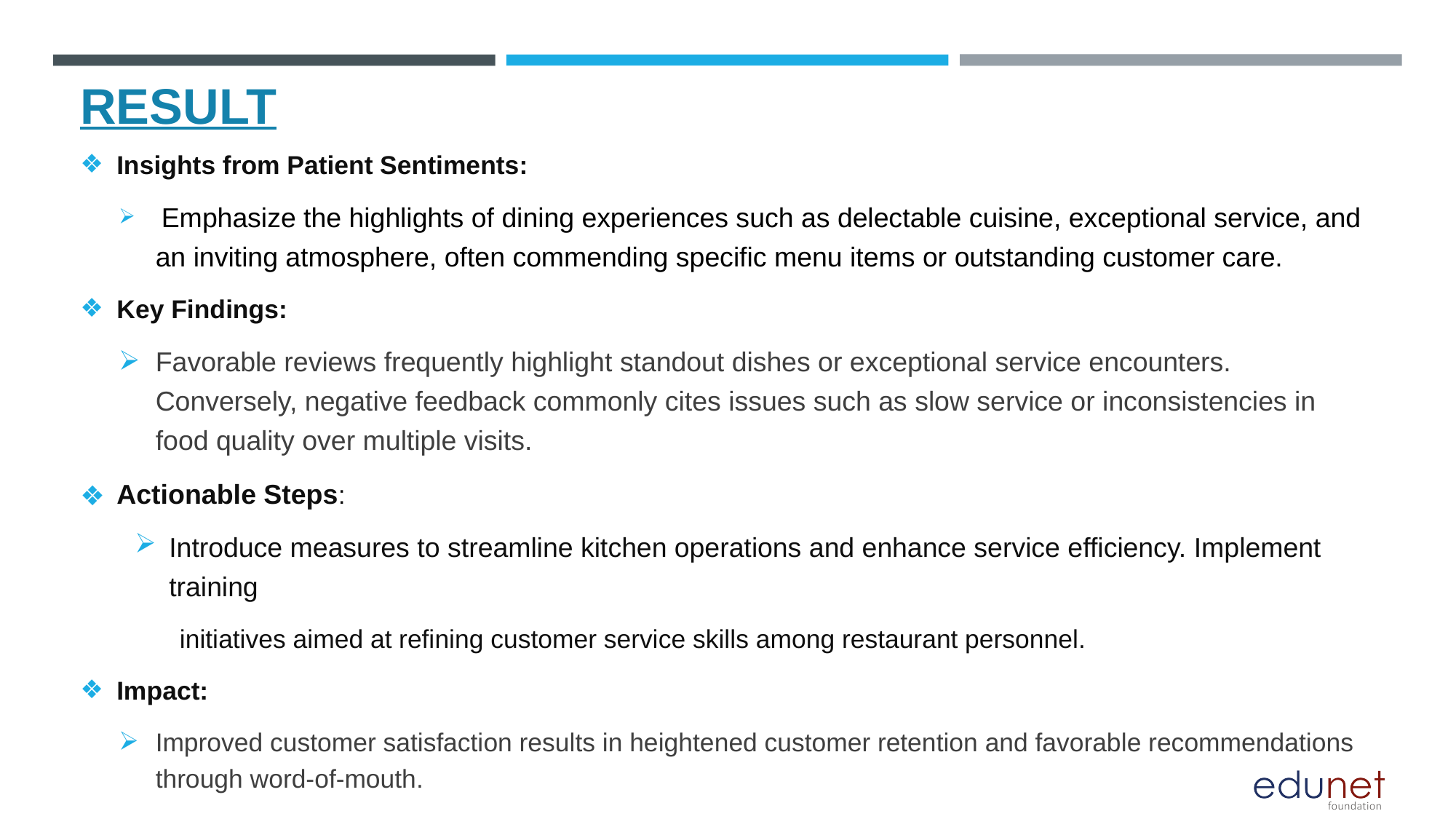

# RESULT
Insights from Patient Sentiments:
 Emphasize the highlights of dining experiences such as delectable cuisine, exceptional service, and an inviting atmosphere, often commending specific menu items or outstanding customer care.
Key Findings:
Favorable reviews frequently highlight standout dishes or exceptional service encounters. Conversely, negative feedback commonly cites issues such as slow service or inconsistencies in food quality over multiple visits.
Actionable Steps:
Introduce measures to streamline kitchen operations and enhance service efficiency. Implement training
              initiatives aimed at refining customer service skills among restaurant personnel.
Impact:
Improved customer satisfaction results in heightened customer retention and favorable recommendations through word-of-mouth.